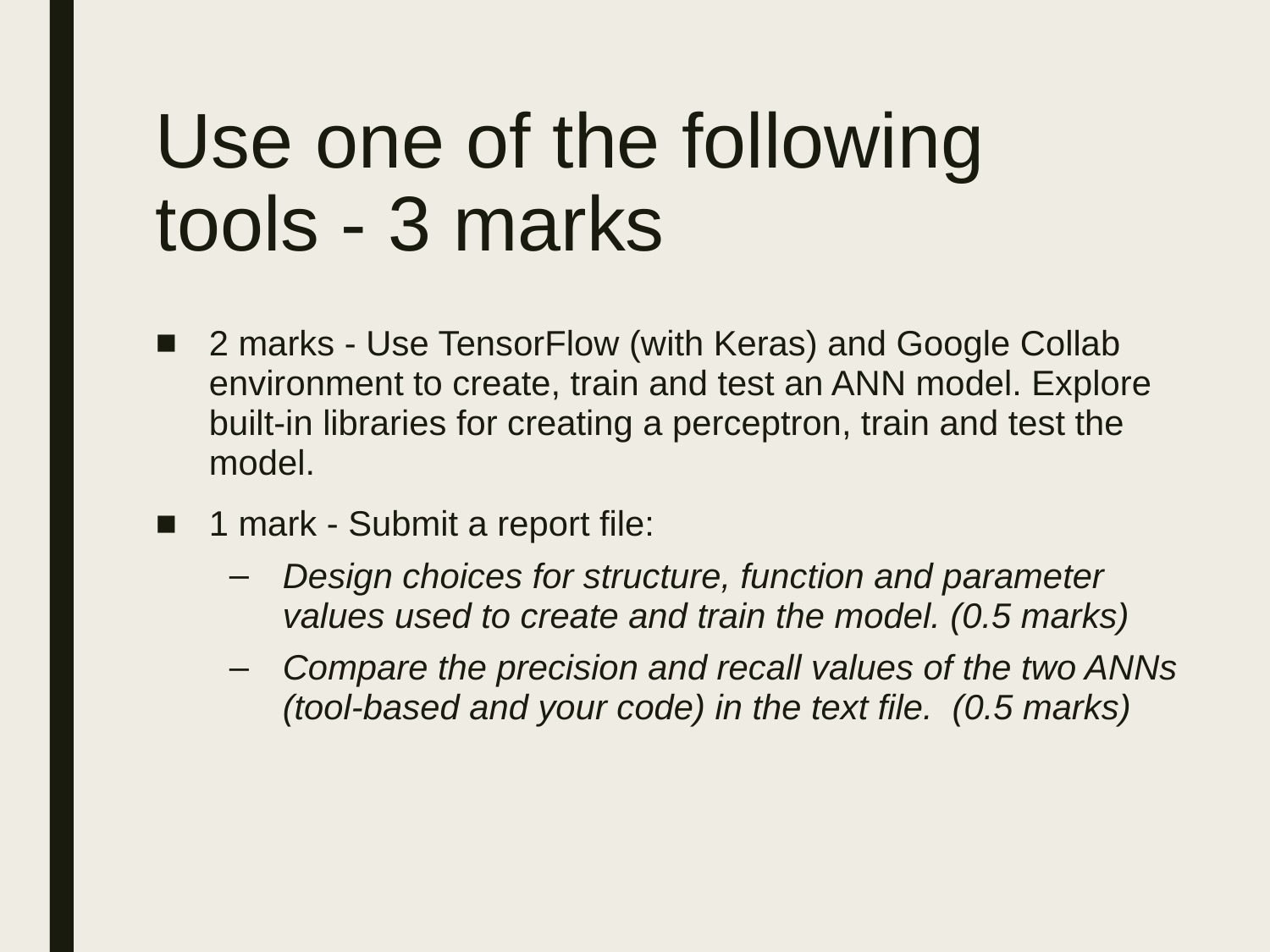

# Use one of the following tools - 3 marks
2 marks - Use TensorFlow (with Keras) and Google Collab environment to create, train and test an ANN model. Explore built-in libraries for creating a perceptron, train and test the model.
1 mark - Submit a report file:
Design choices for structure, function and parameter values used to create and train the model. (0.5 marks)
Compare the precision and recall values of the two ANNs  (tool-based and your code) in the text file.  (0.5 marks)